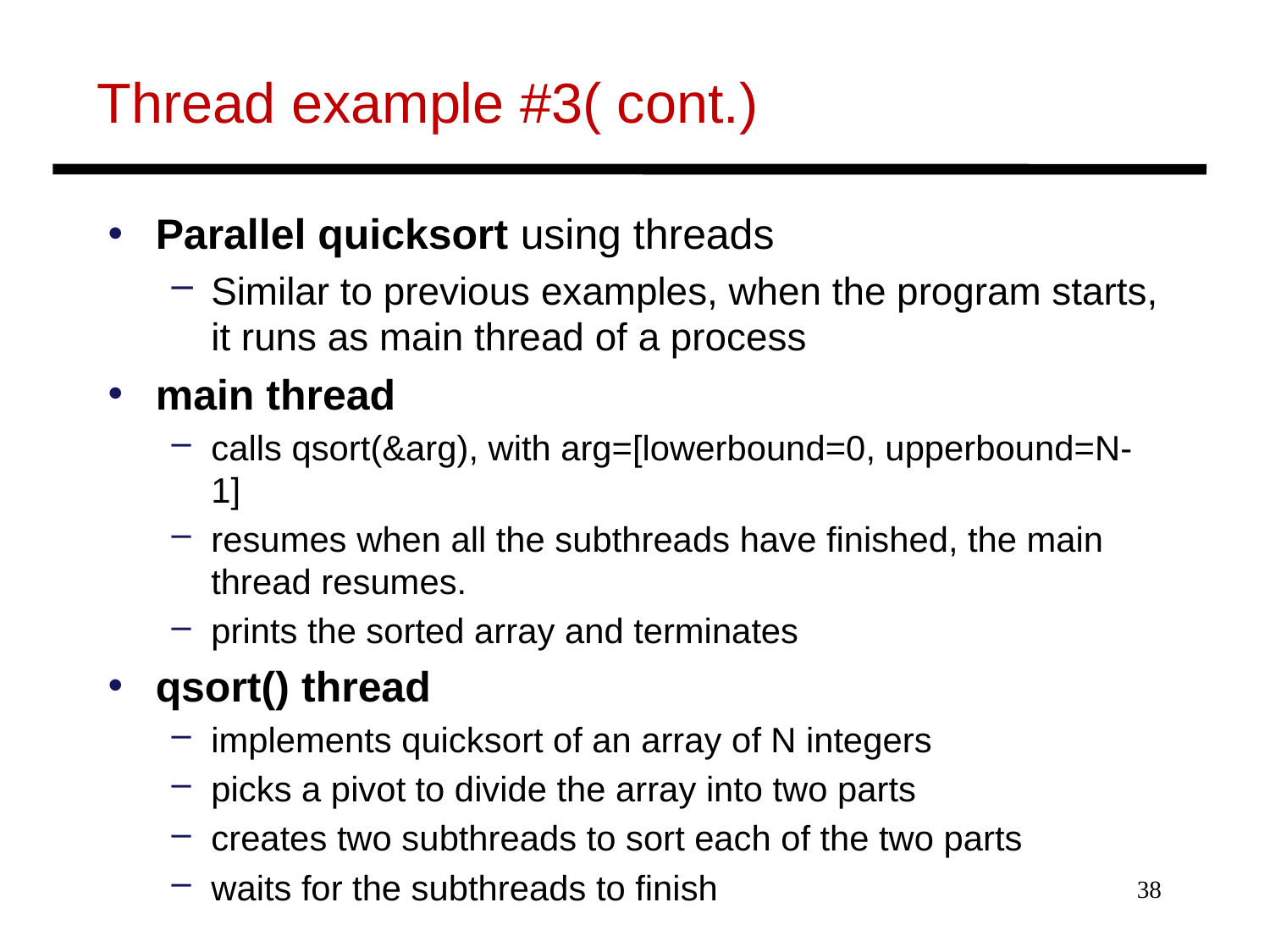

# Thread example #3( cont.)
Parallel quicksort using threads
Similar to previous examples, when the program starts, it runs as main thread of a process
main thread
calls qsort(&arg), with arg=[lowerbound=0, upperbound=N-1]
resumes when all the subthreads have ﬁnished, the main thread resumes.
prints the sorted array and terminates
qsort() thread
implements quicksort of an array of N integers
picks a pivot to divide the array into two parts
creates two subthreads to sort each of the two parts
waits for the subthreads to ﬁnish

38